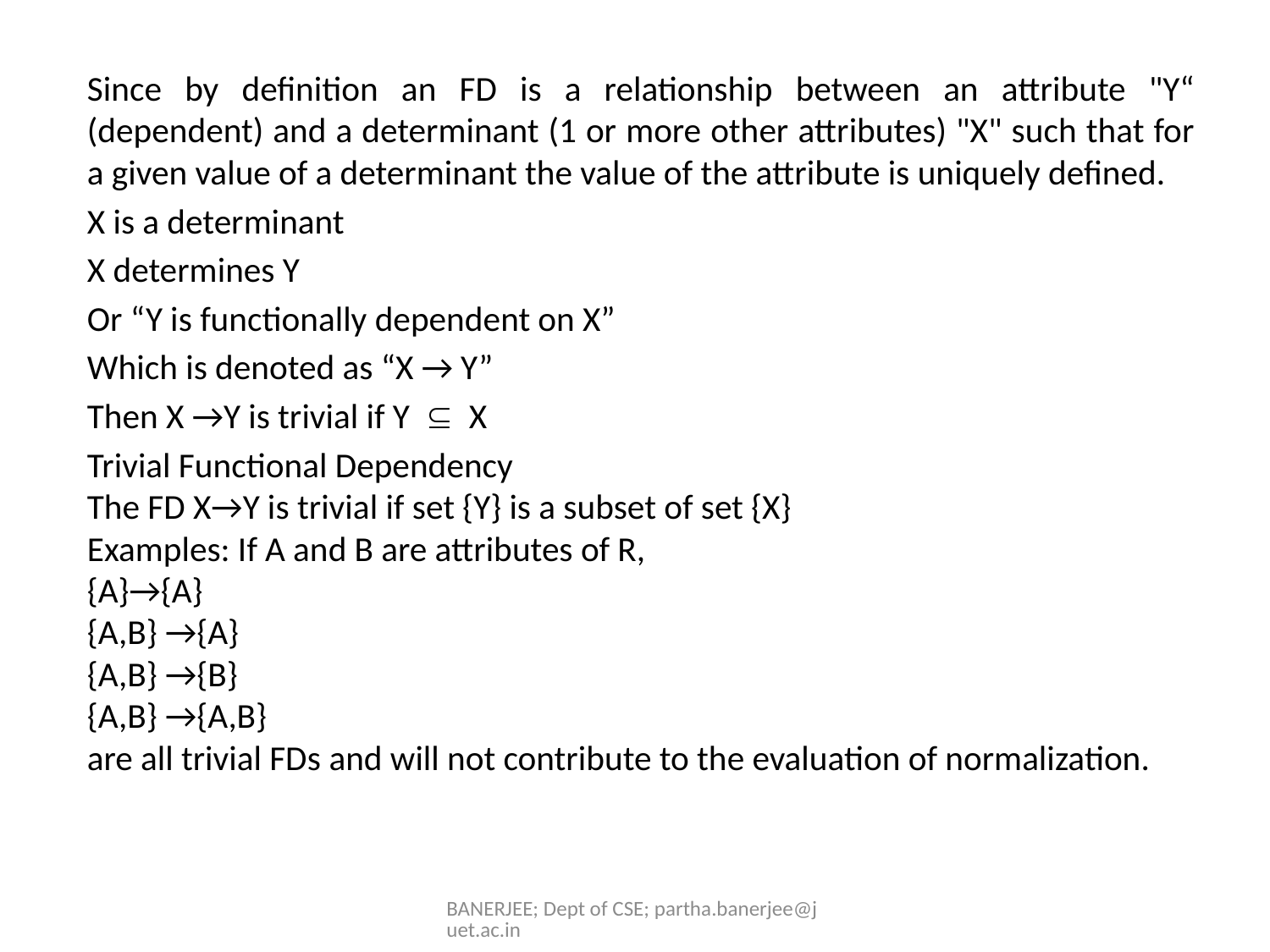

Since by definition an FD is a relationship between an attribute "Y“ (dependent) and a determinant (1 or more other attributes) "X" such that for a given value of a determinant the value of the attribute is uniquely defined.
X is a determinant
X determines Y
Or “Y is functionally dependent on X”
Which is denoted as “X → Y”
Then X →Y is trivial if Y  ⊆  X
Trivial Functional Dependency
The FD X→Y is trivial if set {Y} is a subset of set {X}
Examples: If A and B are attributes of R,
{A}→{A}
{A,B} →{A}
{A,B} →{B}
{A,B} →{A,B}
are all trivial FDs and will not contribute to the evaluation of normalization.

BANERJEE; Dept of CSE; partha.banerjee@juet.ac.in